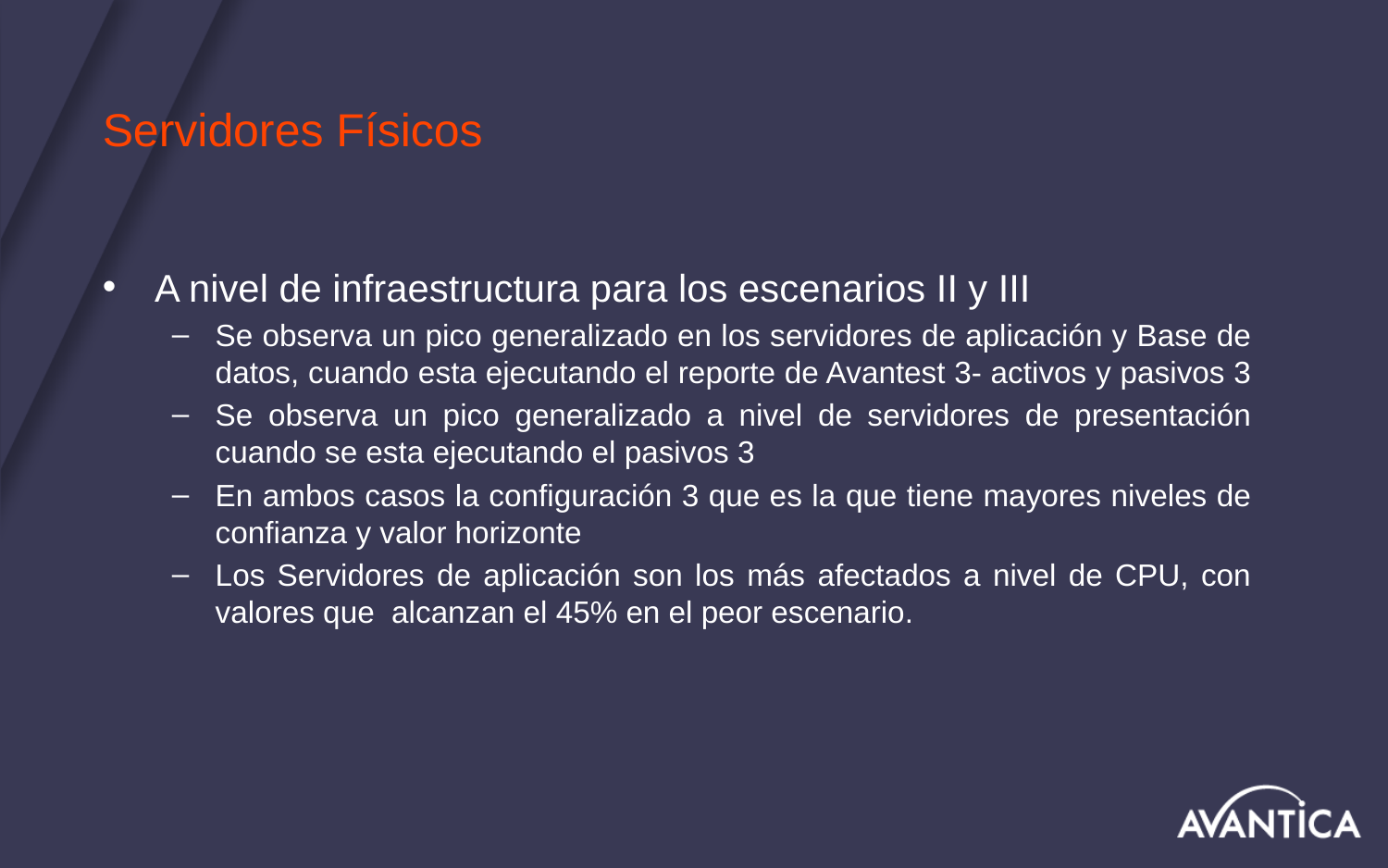

# Servidores Físicos
A nivel de infraestructura para los escenarios II y III
Se observa un pico generalizado en los servidores de aplicación y Base de datos, cuando esta ejecutando el reporte de Avantest 3- activos y pasivos 3
Se observa un pico generalizado a nivel de servidores de presentación cuando se esta ejecutando el pasivos 3
En ambos casos la configuración 3 que es la que tiene mayores niveles de confianza y valor horizonte
Los Servidores de aplicación son los más afectados a nivel de CPU, con valores que  alcanzan el 45% en el peor escenario.